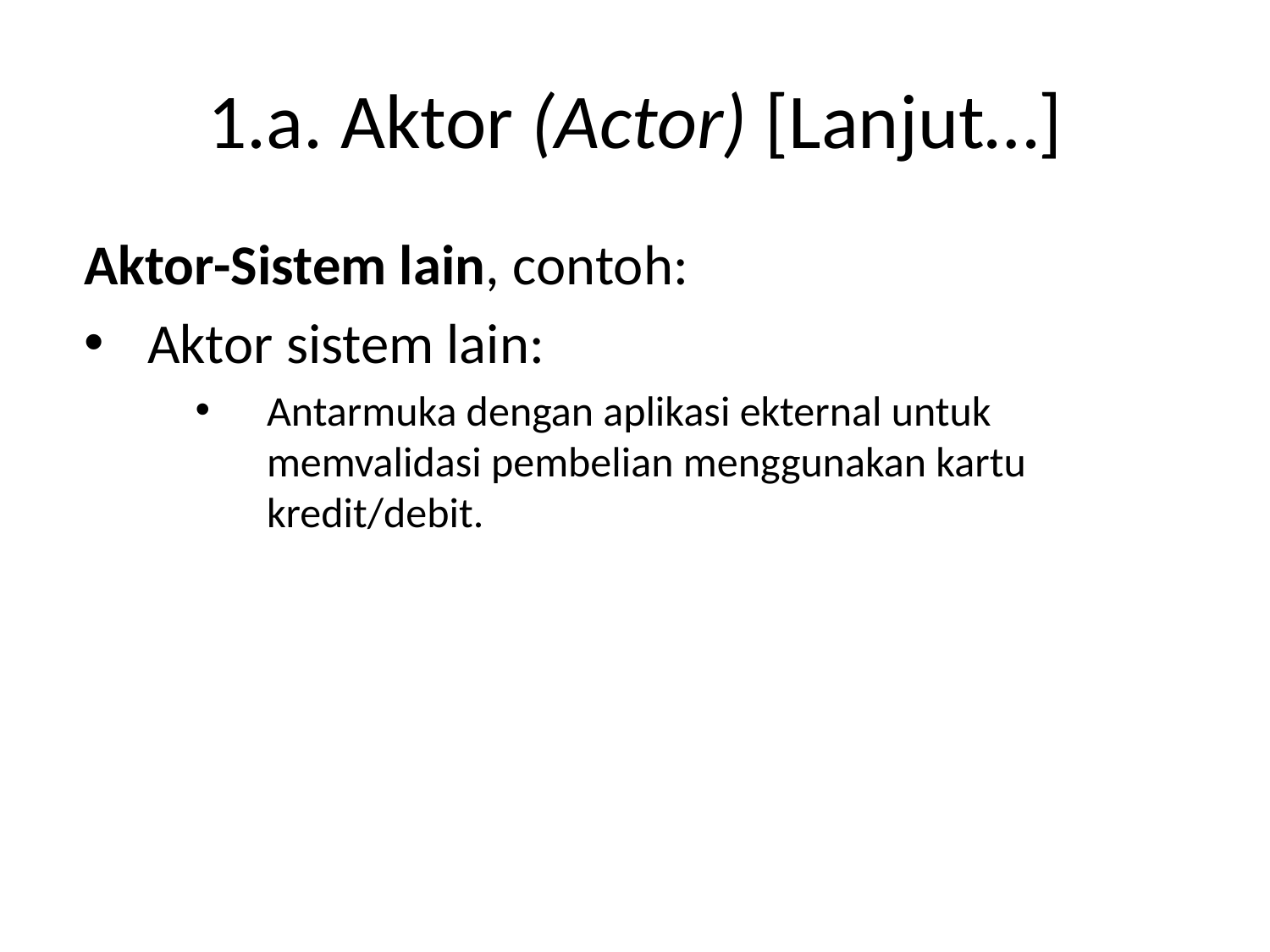

# 1.a. Aktor (Actor) [Lanjut…]
Aktor-Sistem lain, contoh:
Aktor sistem lain:
Antarmuka dengan aplikasi ekternal untuk memvalidasi pembelian menggunakan kartu kredit/debit.